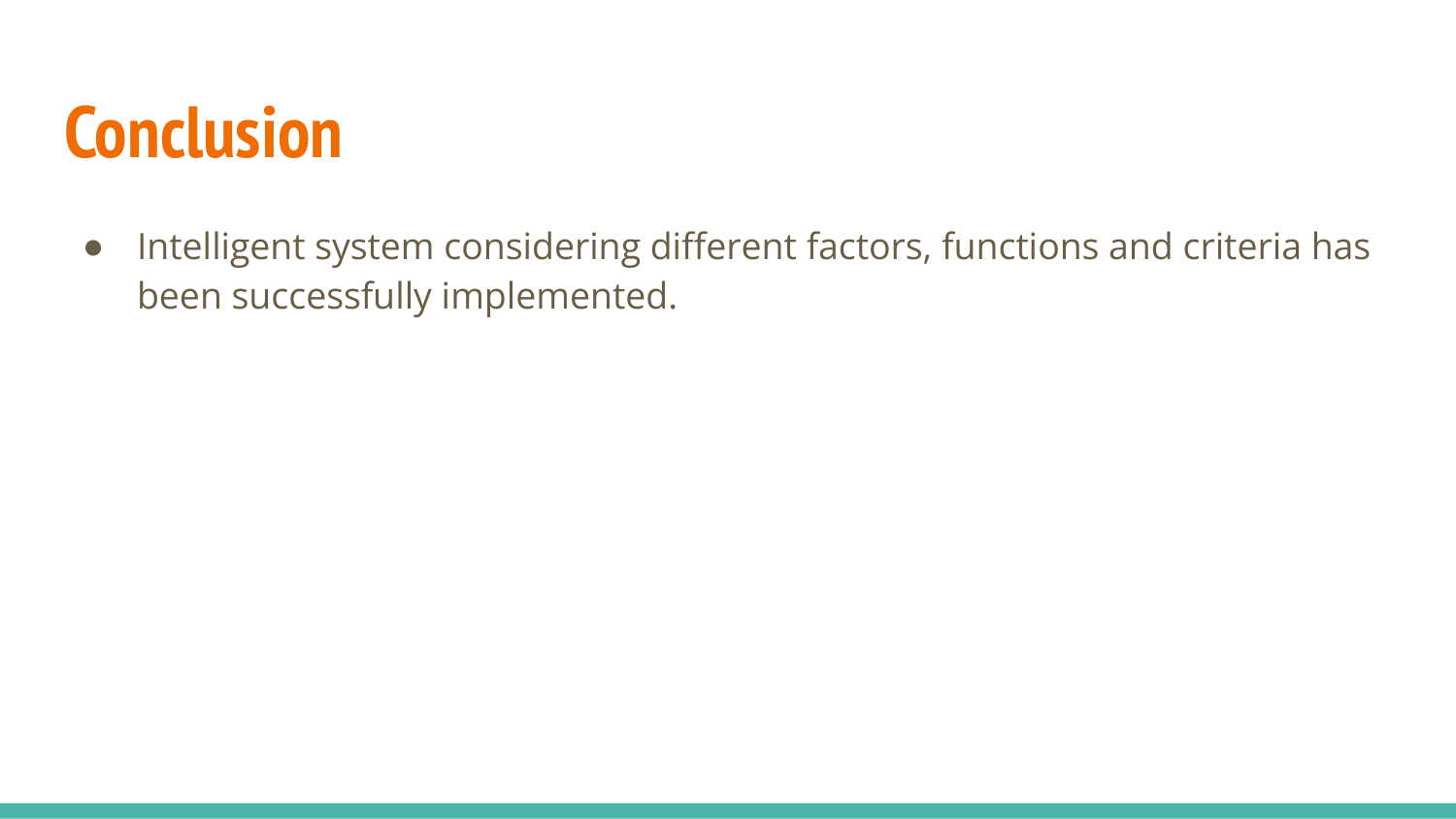

# Conclusion
Intelligent system considering different factors, functions and criteria has been successfully implemented.